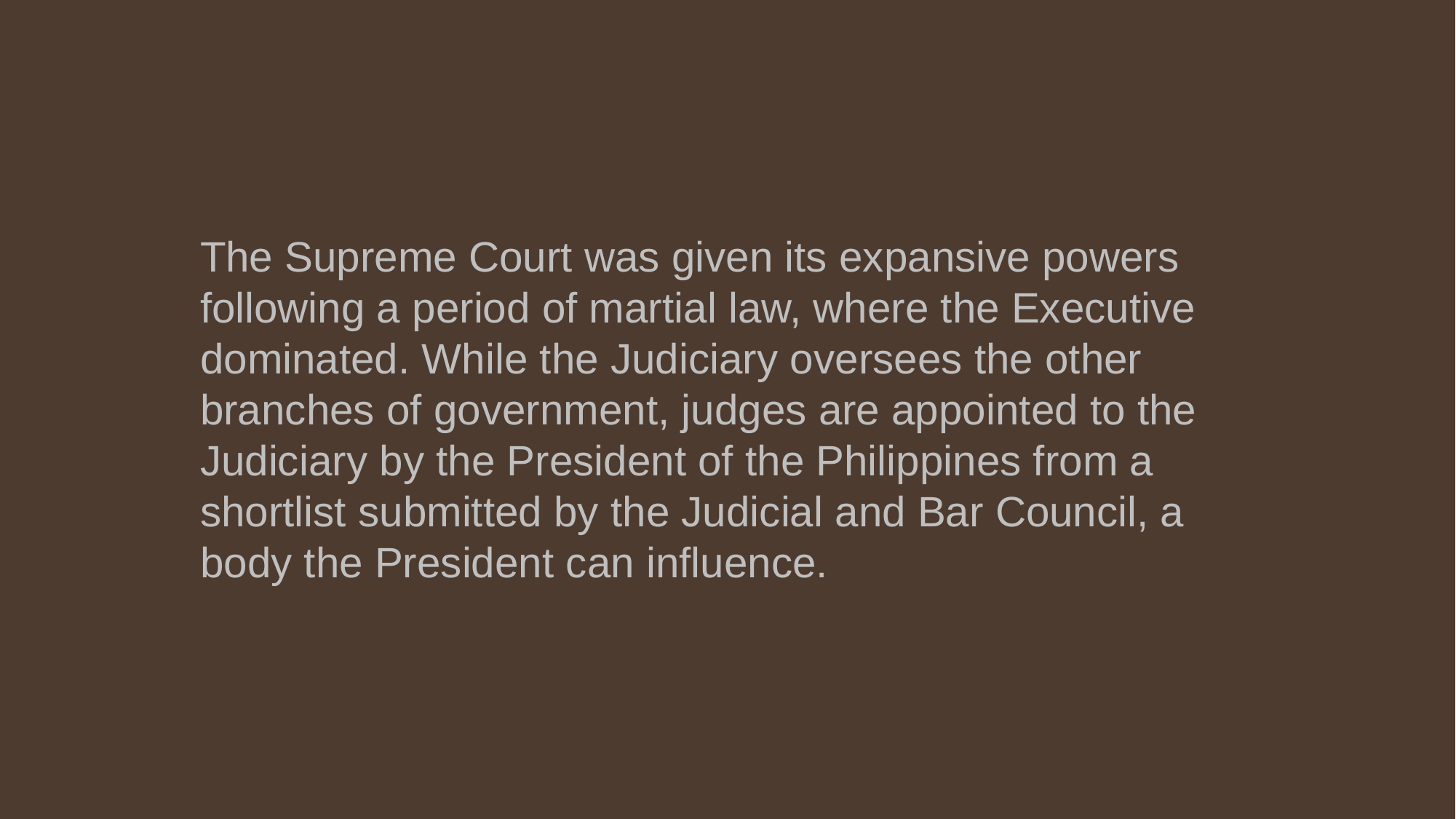

The Supreme Court was given its expansive powers following a period of martial law, where the Executive dominated. While the Judiciary oversees the other branches of government, judges are appointed to the Judiciary by the President of the Philippines from a shortlist submitted by the Judicial and Bar Council, a body the President can influence.